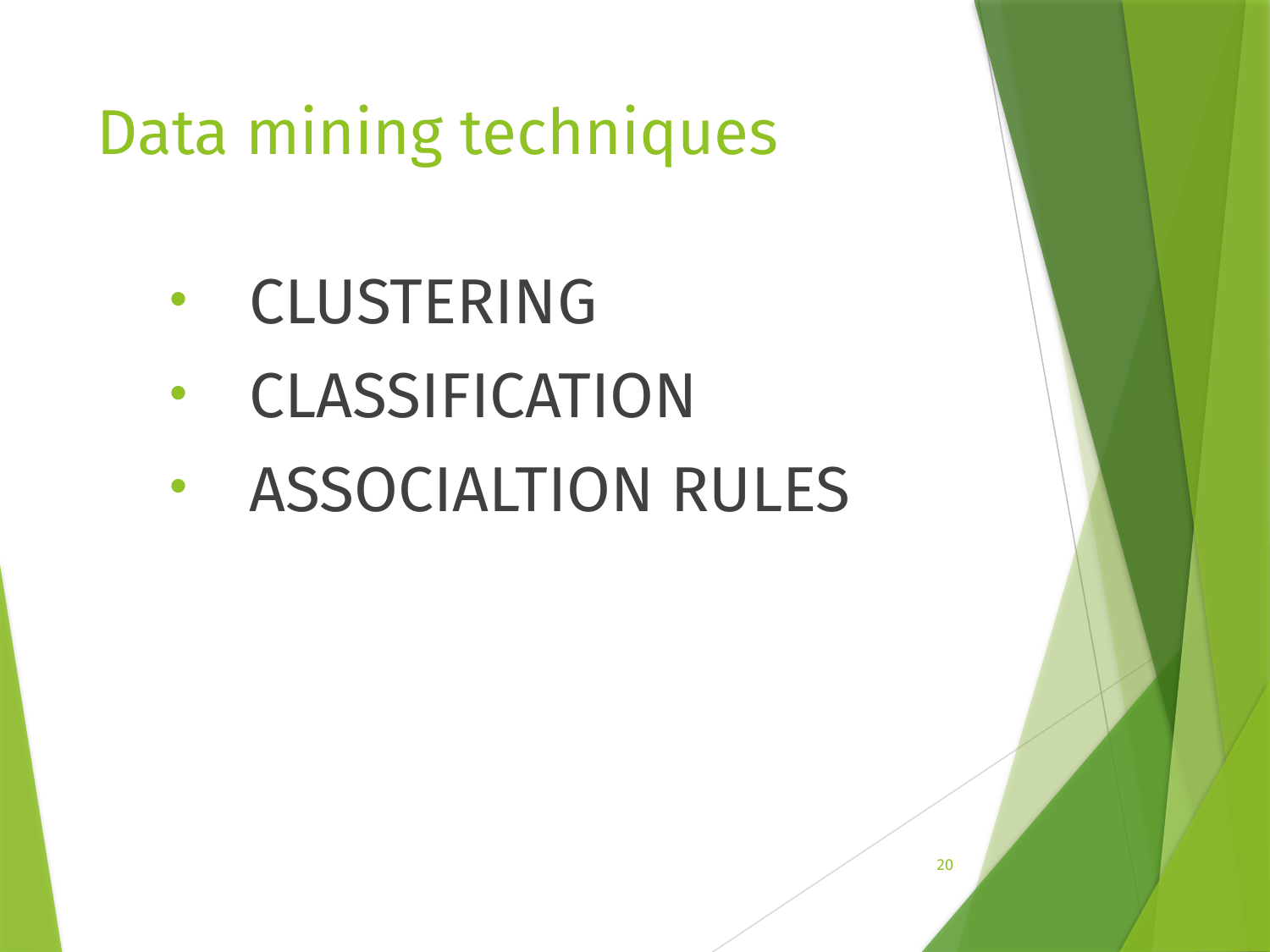

# Data mining techniques
CLUSTERING
CLASSIFICATION
ASSOCIALTION RULES
20